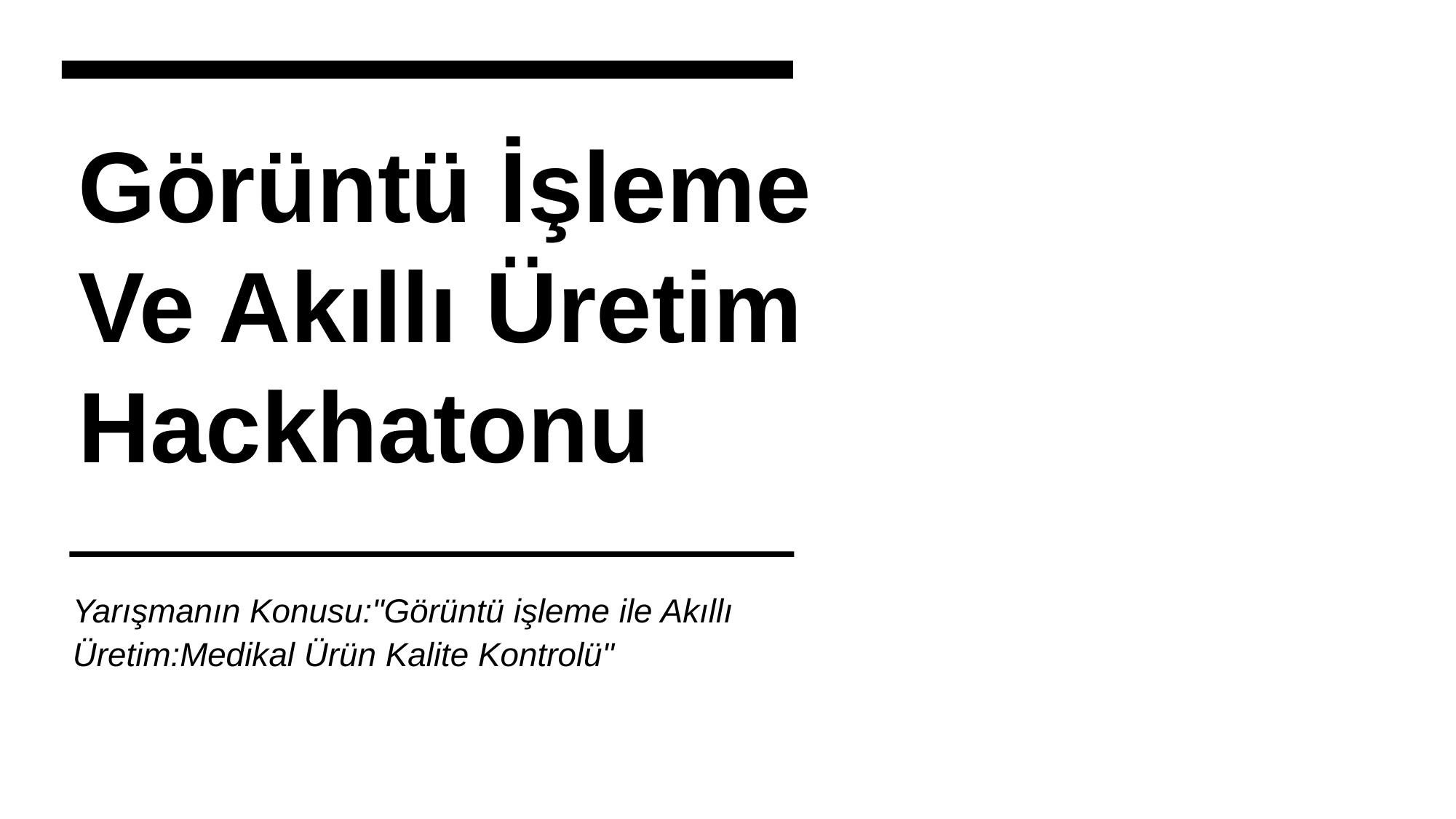

# Görüntü İşleme Ve Akıllı Üretim Hackhatonu

Yarışmanın Konusu:"Görüntü işleme ile Akıllı Üretim:Medikal Ürün Kalite Kontrolü"